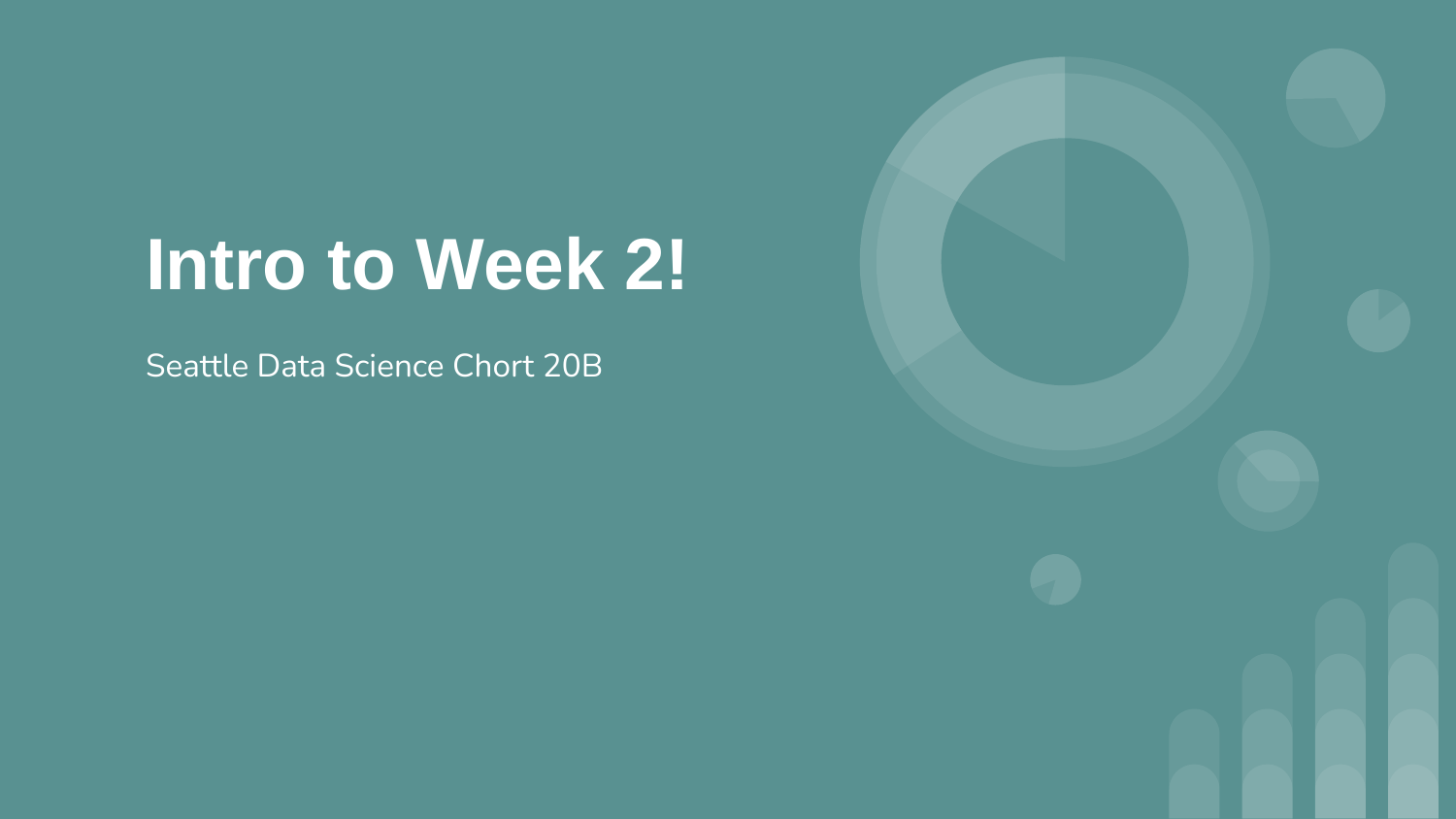

# Intro to Week 2!
Seattle Data Science Chort 20B